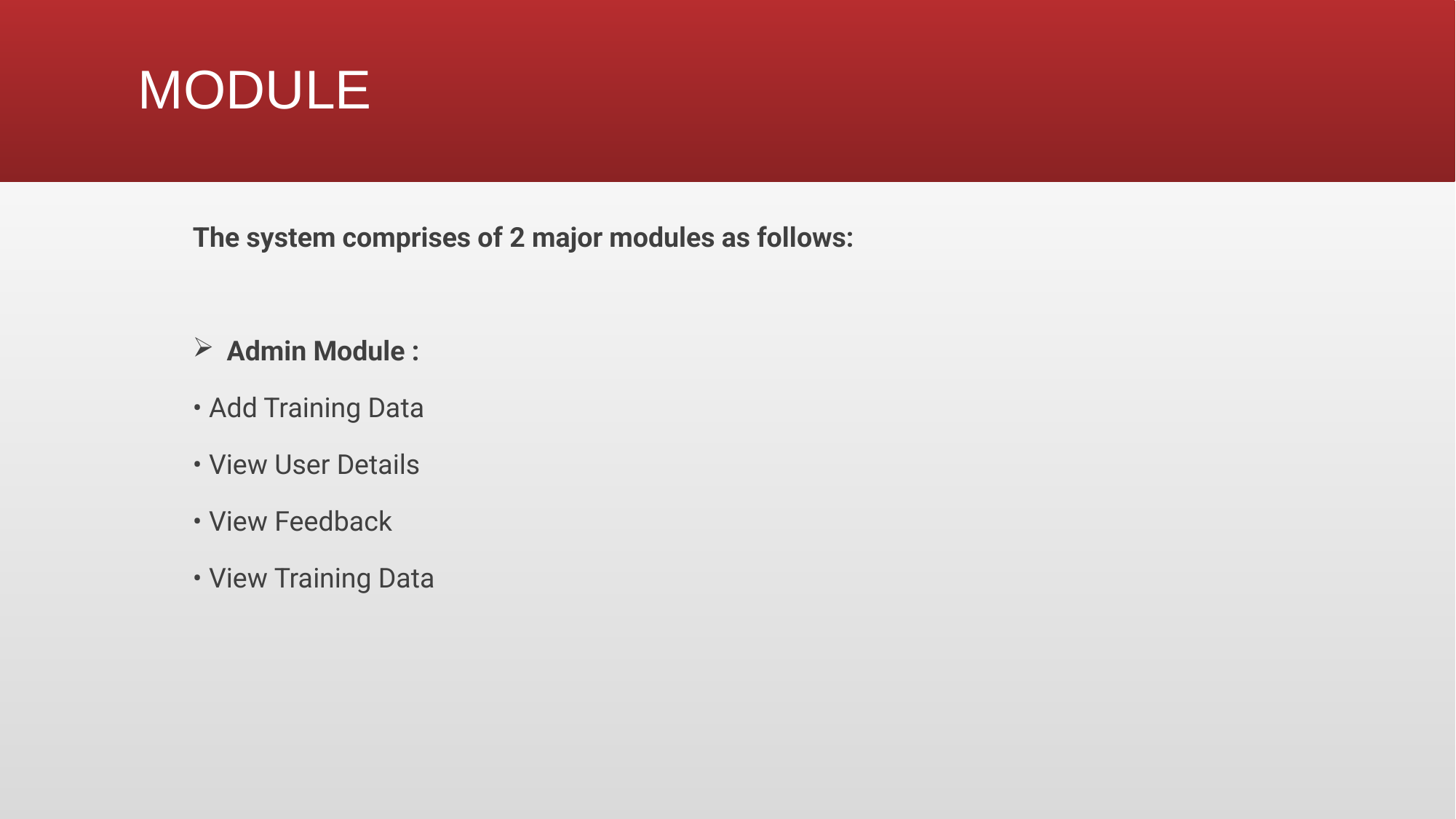

# MODULE
The system comprises of 2 major modules as follows:

 Admin Module :
• Add Training Data
• View User Details
• View Feedback
• View Training Data